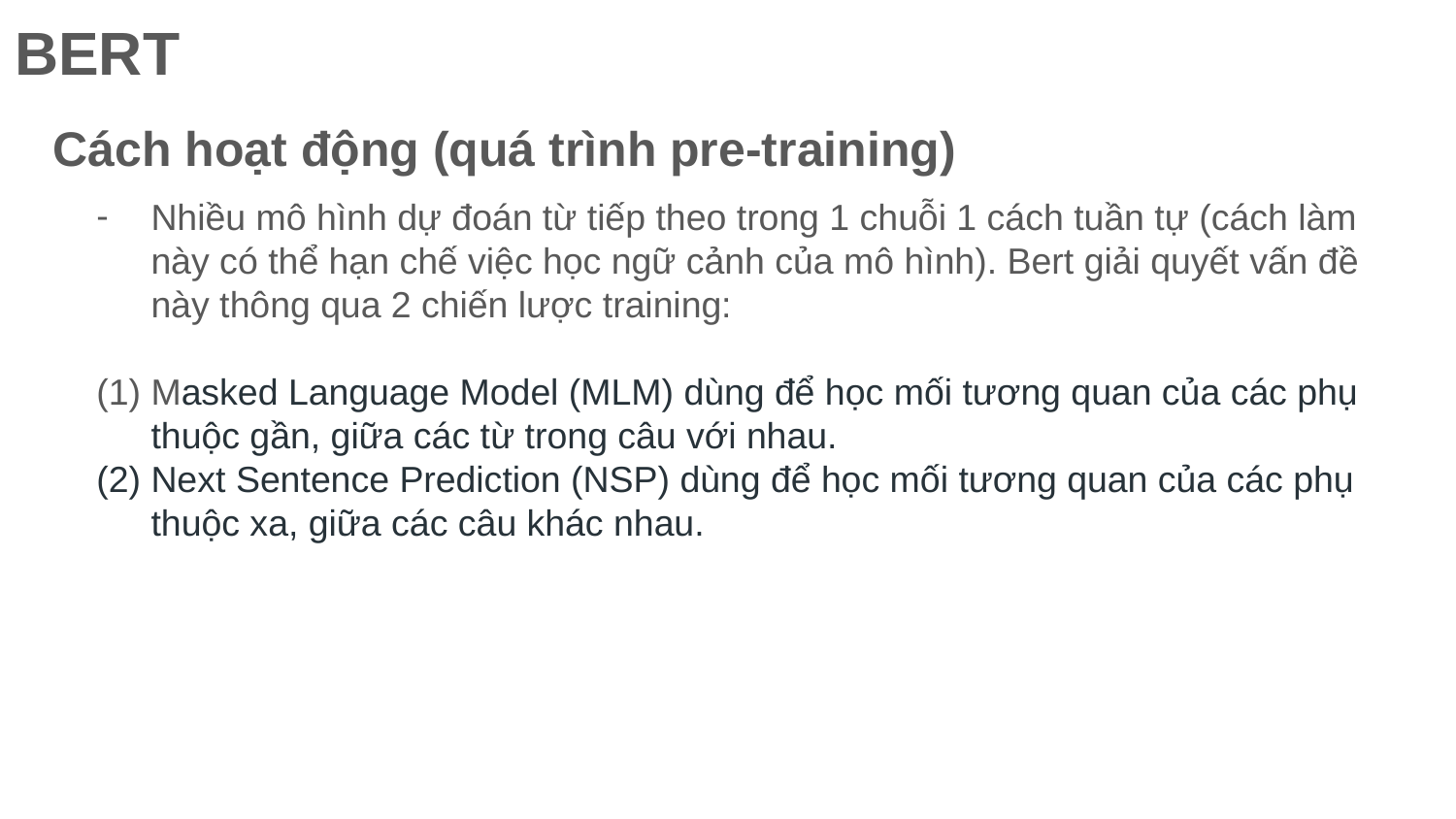

BERT
Cách hoạt động (quá trình pre-training)
Nhiều mô hình dự đoán từ tiếp theo trong 1 chuỗi 1 cách tuần tự (cách làm này có thể hạn chế việc học ngữ cảnh của mô hình). Bert giải quyết vấn đề này thông qua 2 chiến lược training:

Masked Language Model (MLM) dùng để học mối tương quan của các phụ thuộc gần, giữa các từ trong câu với nhau.
Next Sentence Prediction (NSP) dùng để học mối tương quan của các phụ thuộc xa, giữa các câu khác nhau.